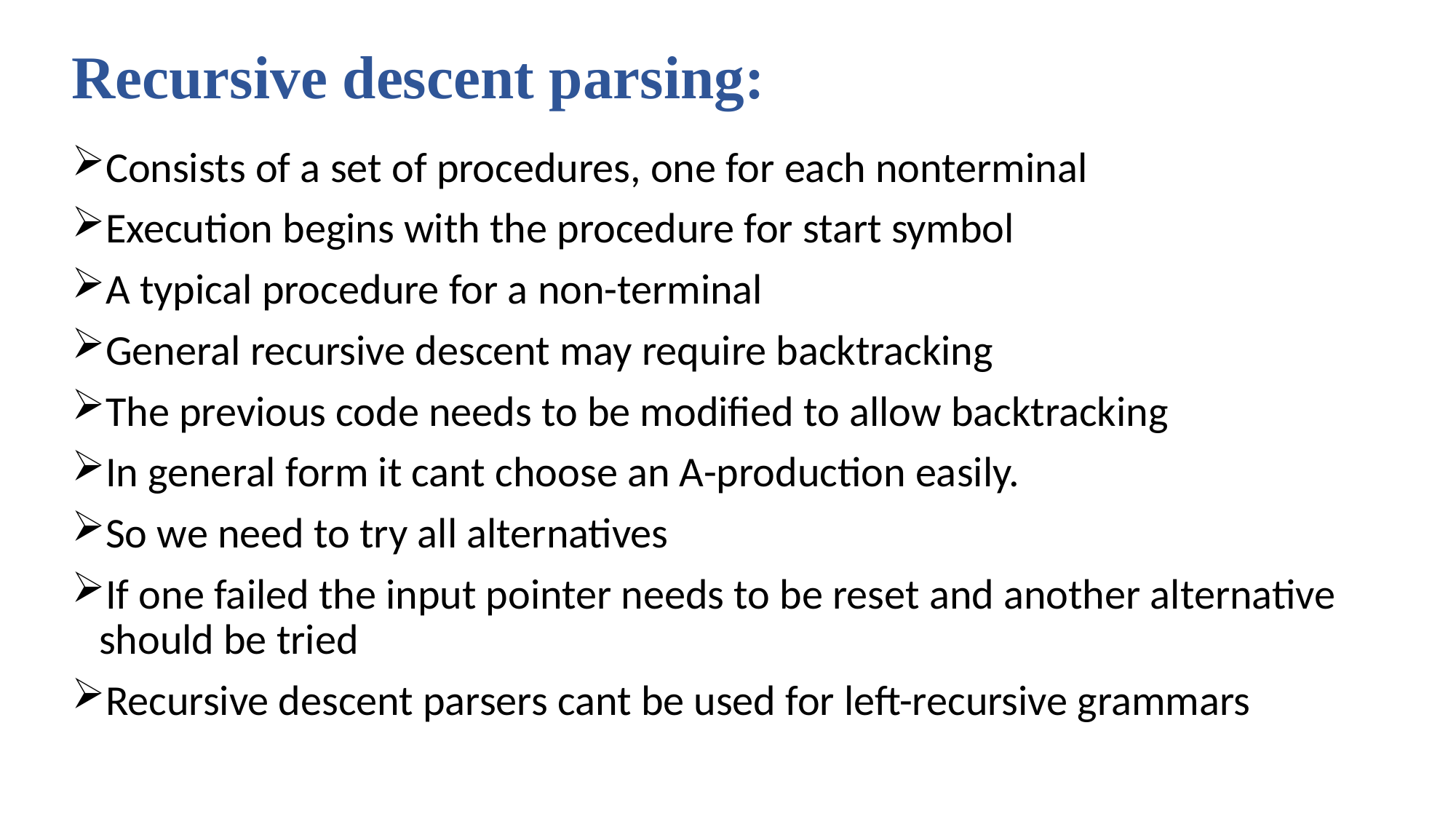

# Recursive descent parsing:
Consists of a set of procedures, one for each nonterminal
Execution begins with the procedure for start symbol
A typical procedure for a non-terminal
General recursive descent may require backtracking
The previous code needs to be modified to allow backtracking
In general form it cant choose an A-production easily.
So we need to try all alternatives
If one failed the input pointer needs to be reset and another alternative should be tried
Recursive descent parsers cant be used for left-recursive grammars